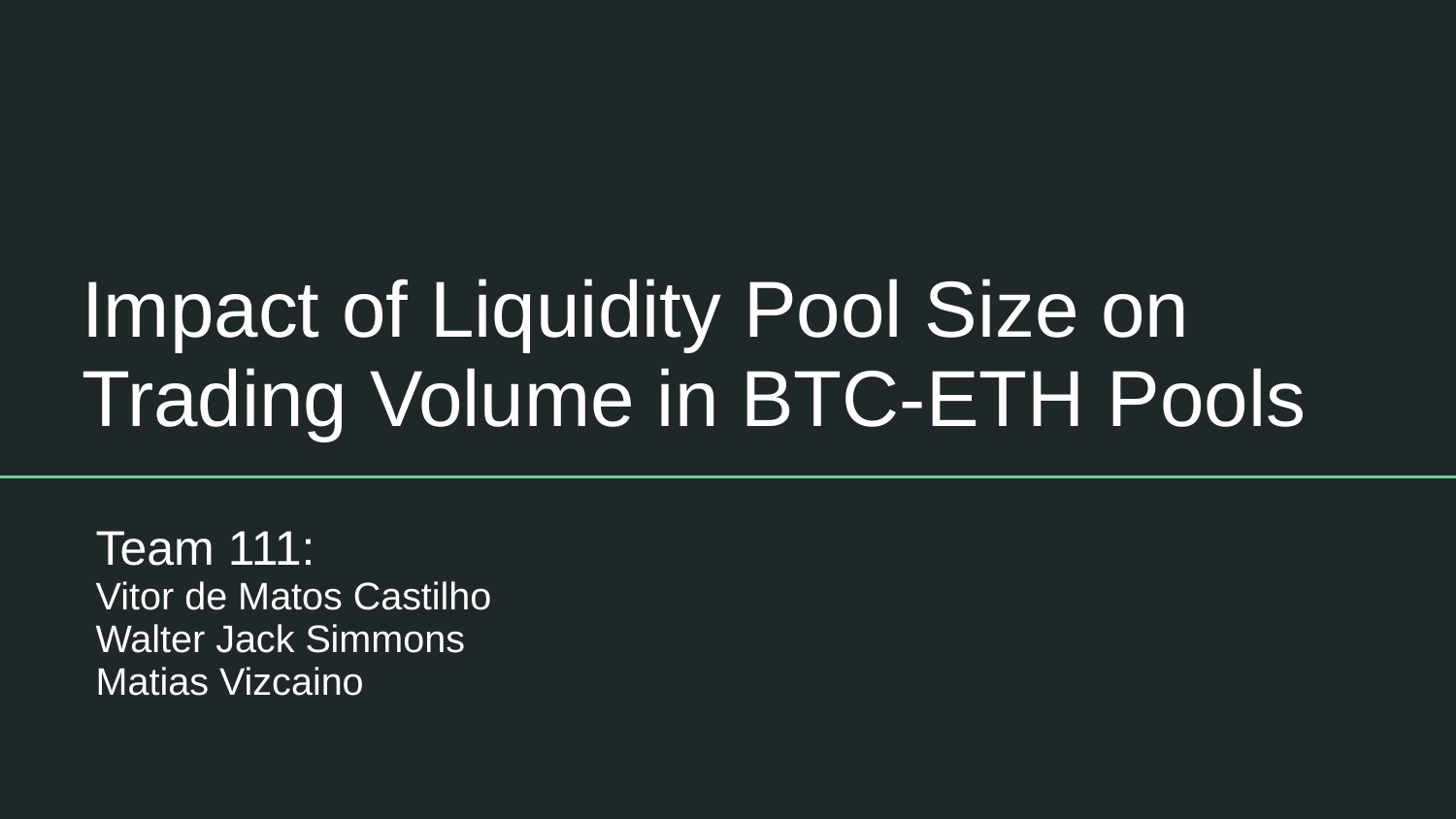

# Impact of Liquidity Pool Size on Trading Volume in BTC-ETH Pools
Team 111:
Vitor de Matos Castilho
Walter Jack Simmons
Matias Vizcaino